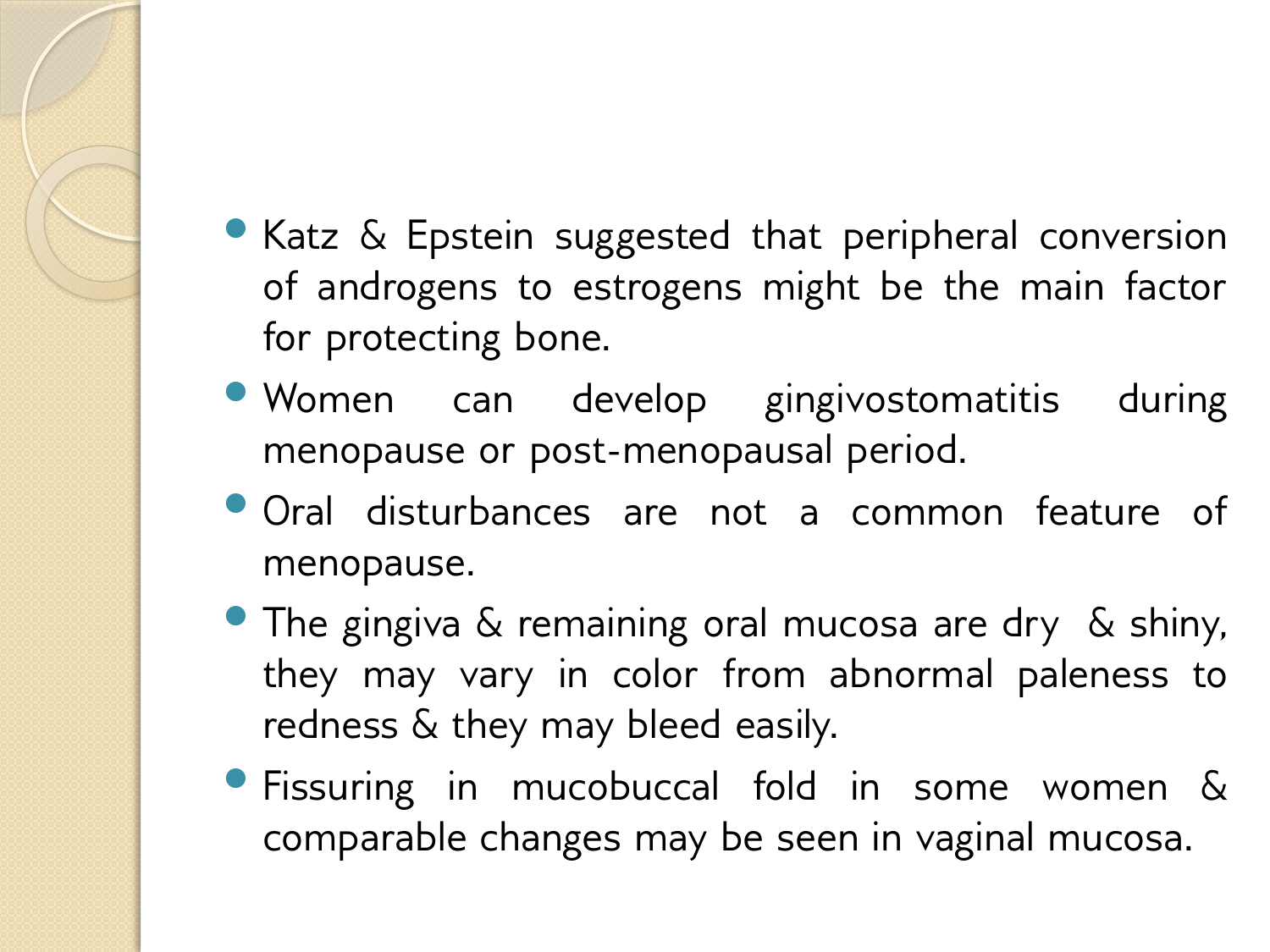

#
Katz & Epstein suggested that peripheral conversion of androgens to estrogens might be the main factor for protecting bone.
Women can develop gingivostomatitis during menopause or post-menopausal period.
Oral disturbances are not a common feature of menopause.
The gingiva & remaining oral mucosa are dry  & shiny, they may vary in color from abnormal paleness to redness & they may bleed easily.
Fissuring in mucobuccal fold in some women & comparable changes may be seen in vaginal mucosa.